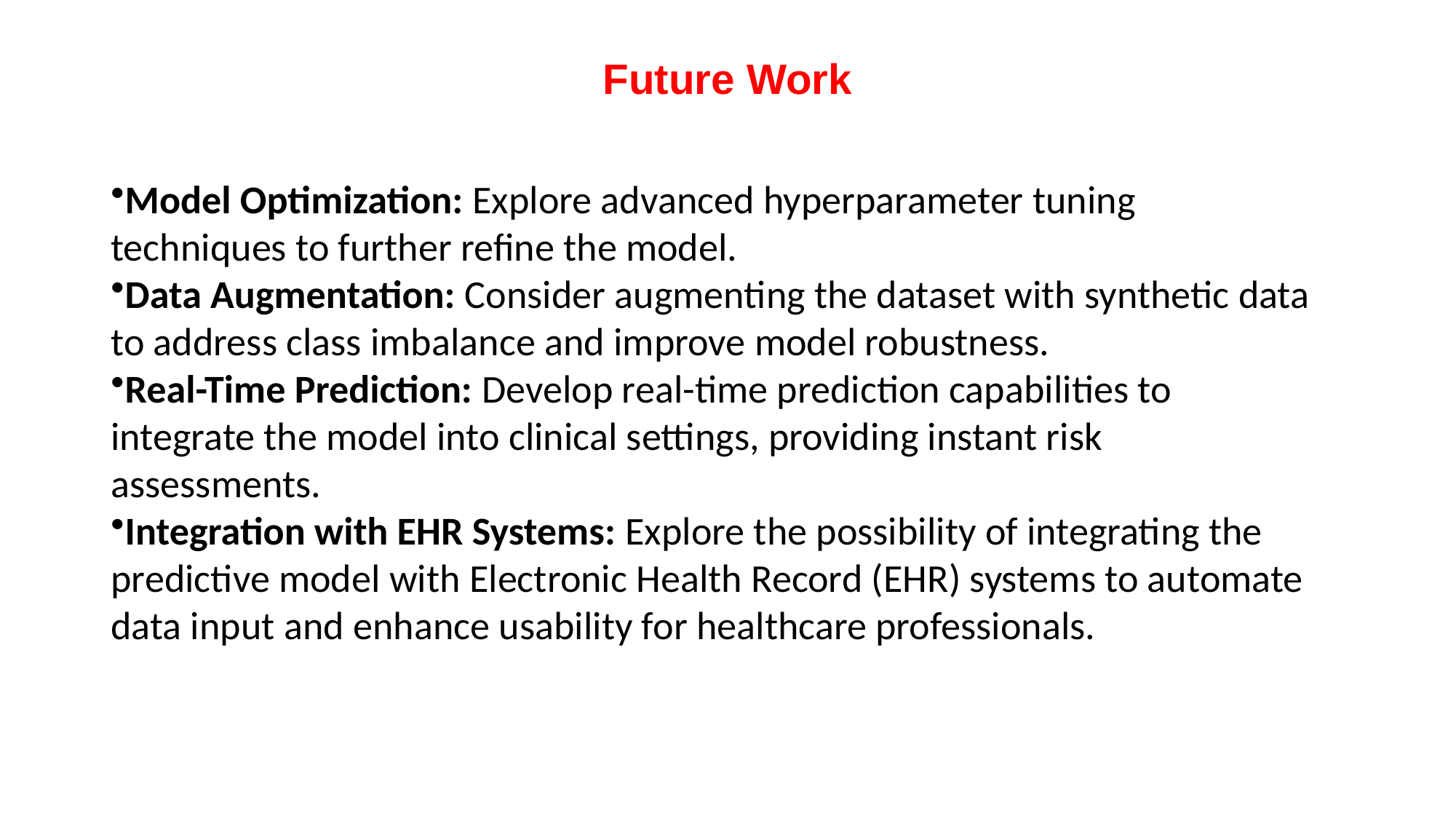

# Future Work
Model Optimization: Explore advanced hyperparameter tuning techniques to further refine the model.
Data Augmentation: Consider augmenting the dataset with synthetic data to address class imbalance and improve model robustness.
Real-Time Prediction: Develop real-time prediction capabilities to integrate the model into clinical settings, providing instant risk assessments.
Integration with EHR Systems: Explore the possibility of integrating the predictive model with Electronic Health Record (EHR) systems to automate data input and enhance usability for healthcare professionals.